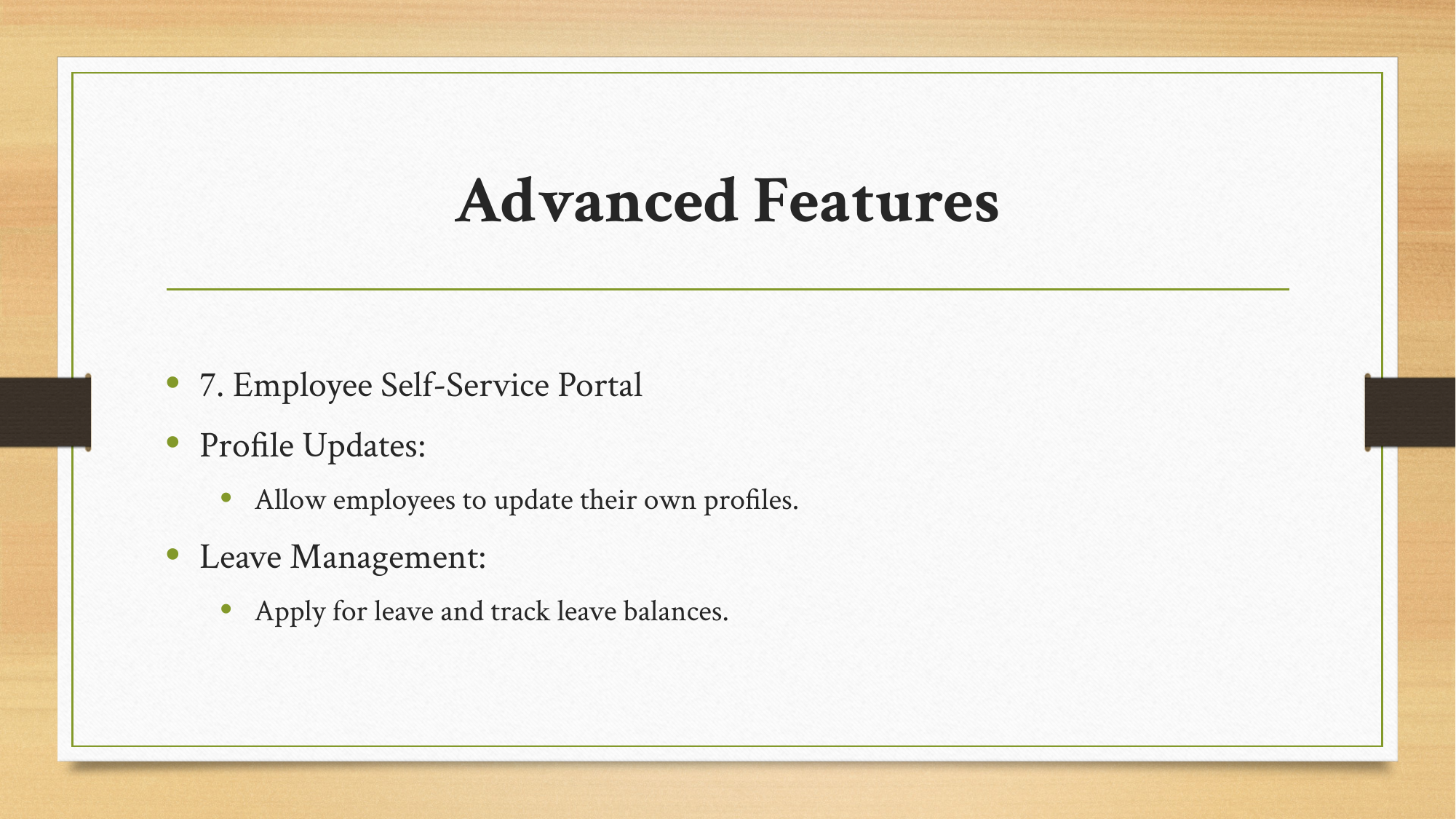

# Advanced Features

7. Employee Self-Service Portal
Profile Updates:
Allow employees to update their own profiles.
Leave Management:
Apply for leave and track leave balances.